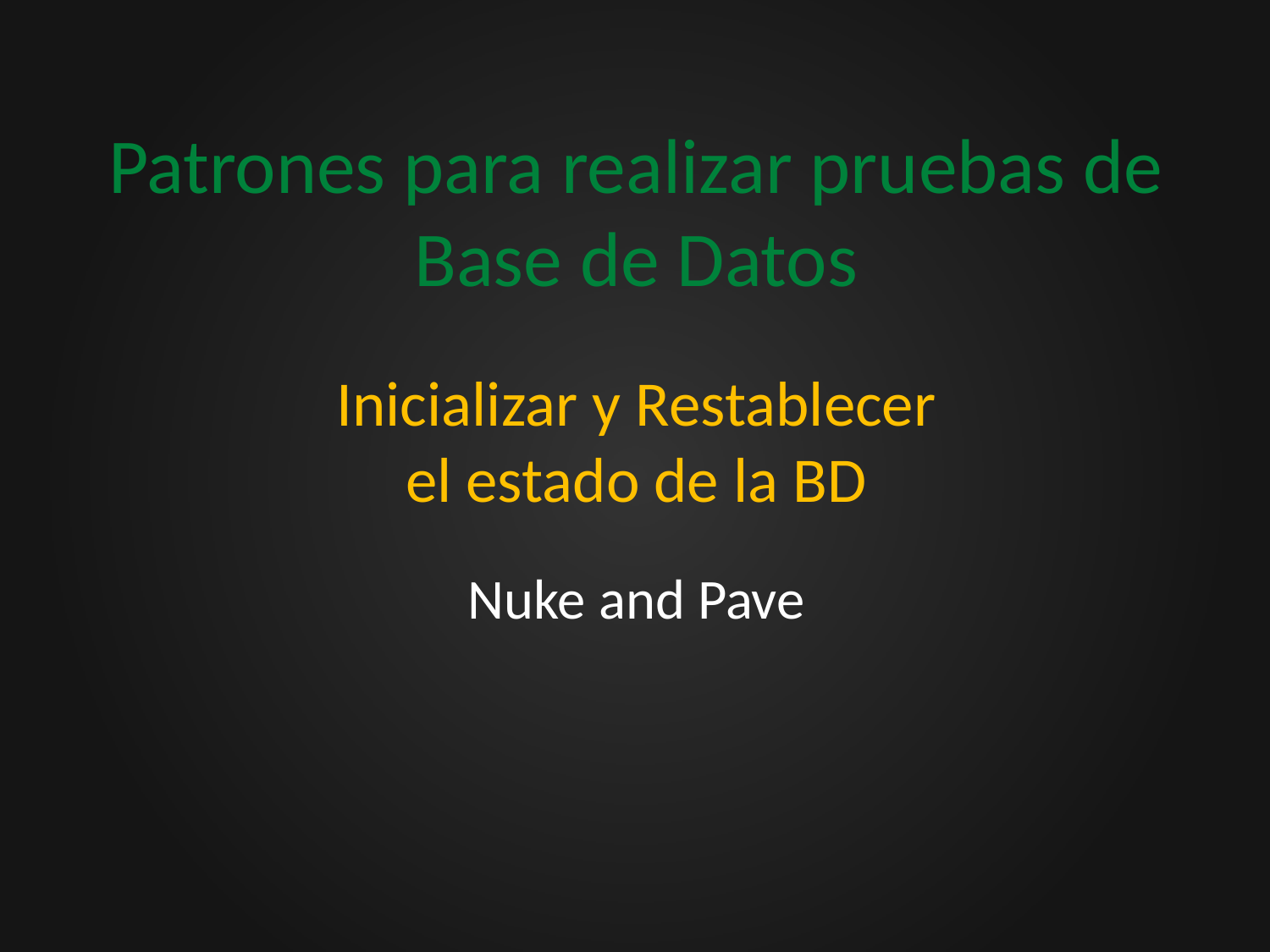

# Patrones para realizar pruebas de Base de Datos
Inicializar y Restablecer
el estado de la BD
Nuke and Pave